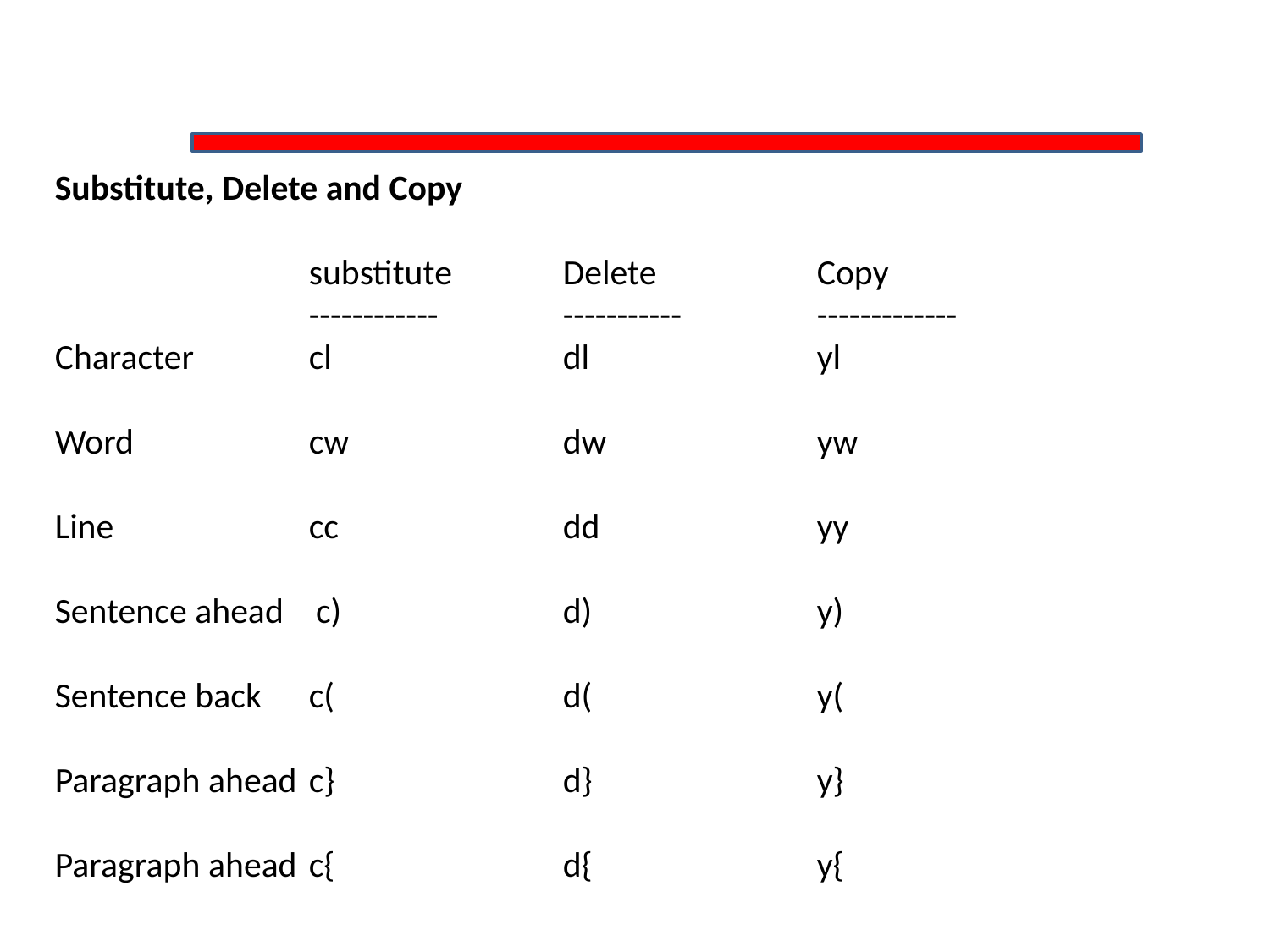

Substitute, Delete and Copy

		substitute	Delete		Copy
		------------	-----------		-------------
Character	cl		dl		yl

Word		cw		dw		yw

Line		cc		dd		yy

Sentence ahead    c)		d)		y)

Sentence back	c(		d(		y(

Paragraph ahead	c}		d}		y}

Paragraph ahead	c{		d{		y{